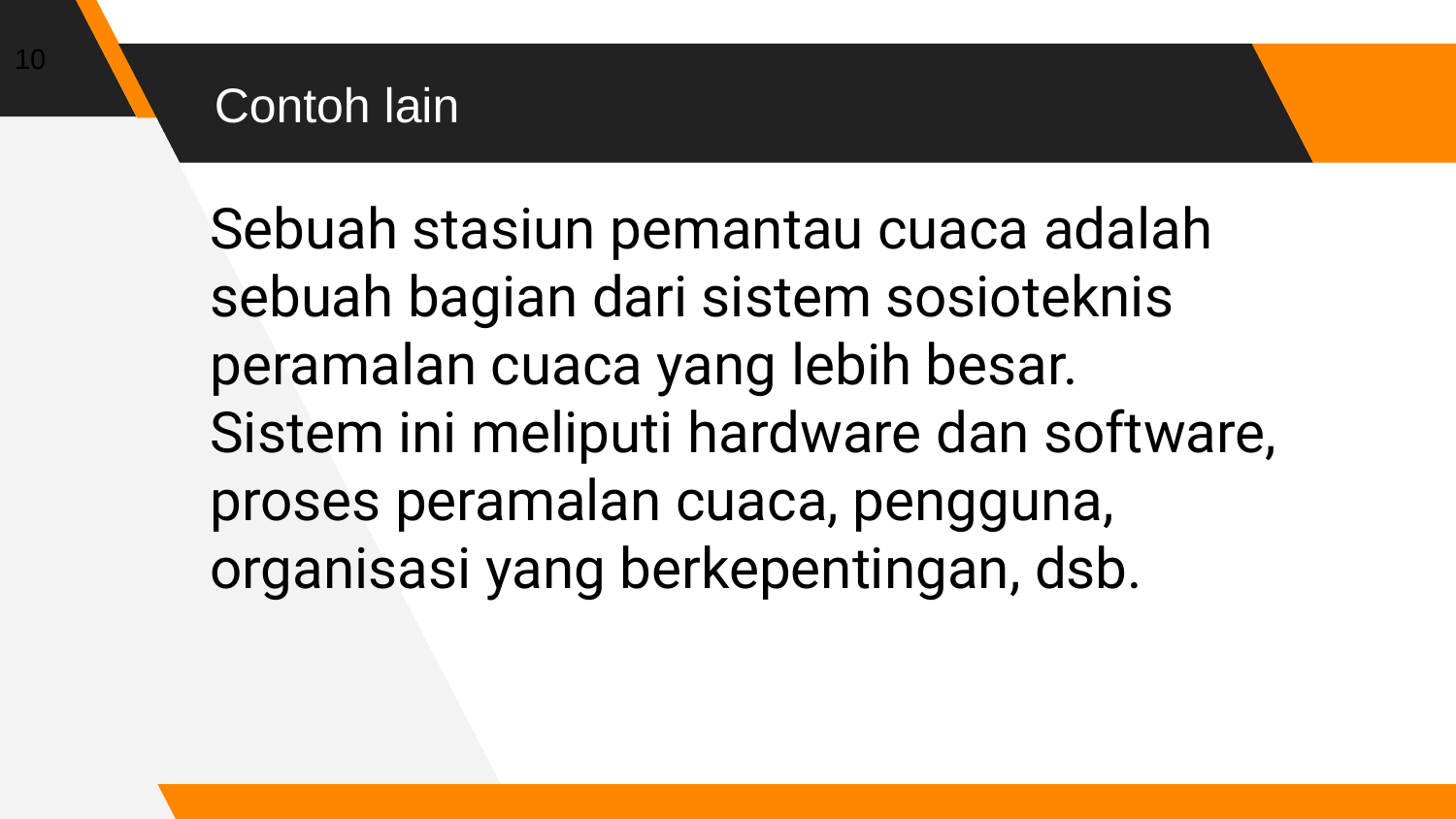

10
Contoh lain
Sebuah stasiun pemantau cuaca adalah sebuah bagian dari sistem sosioteknis peramalan cuaca yang lebih besar.
Sistem ini meliputi hardware dan software, proses peramalan cuaca, pengguna, organisasi yang berkepentingan, dsb.